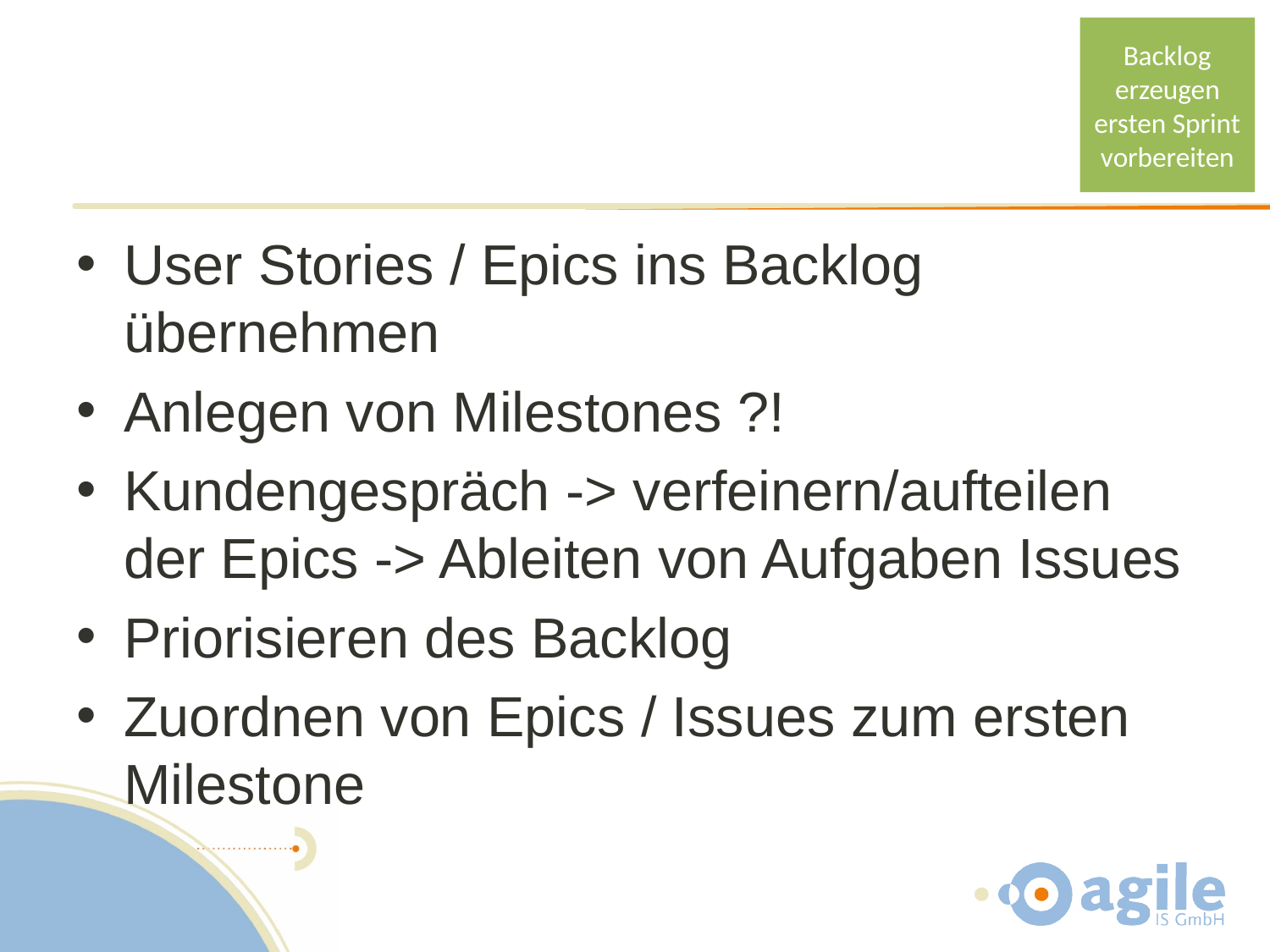

Backlog erzeugen ersten Sprint vorbereiten
#
User Stories / Epics ins Backlog übernehmen
Anlegen von Milestones ?!
Kundengespräch -> verfeinern/aufteilen der Epics -> Ableiten von Aufgaben Issues
Priorisieren des Backlog
Zuordnen von Epics / Issues zum ersten Milestone